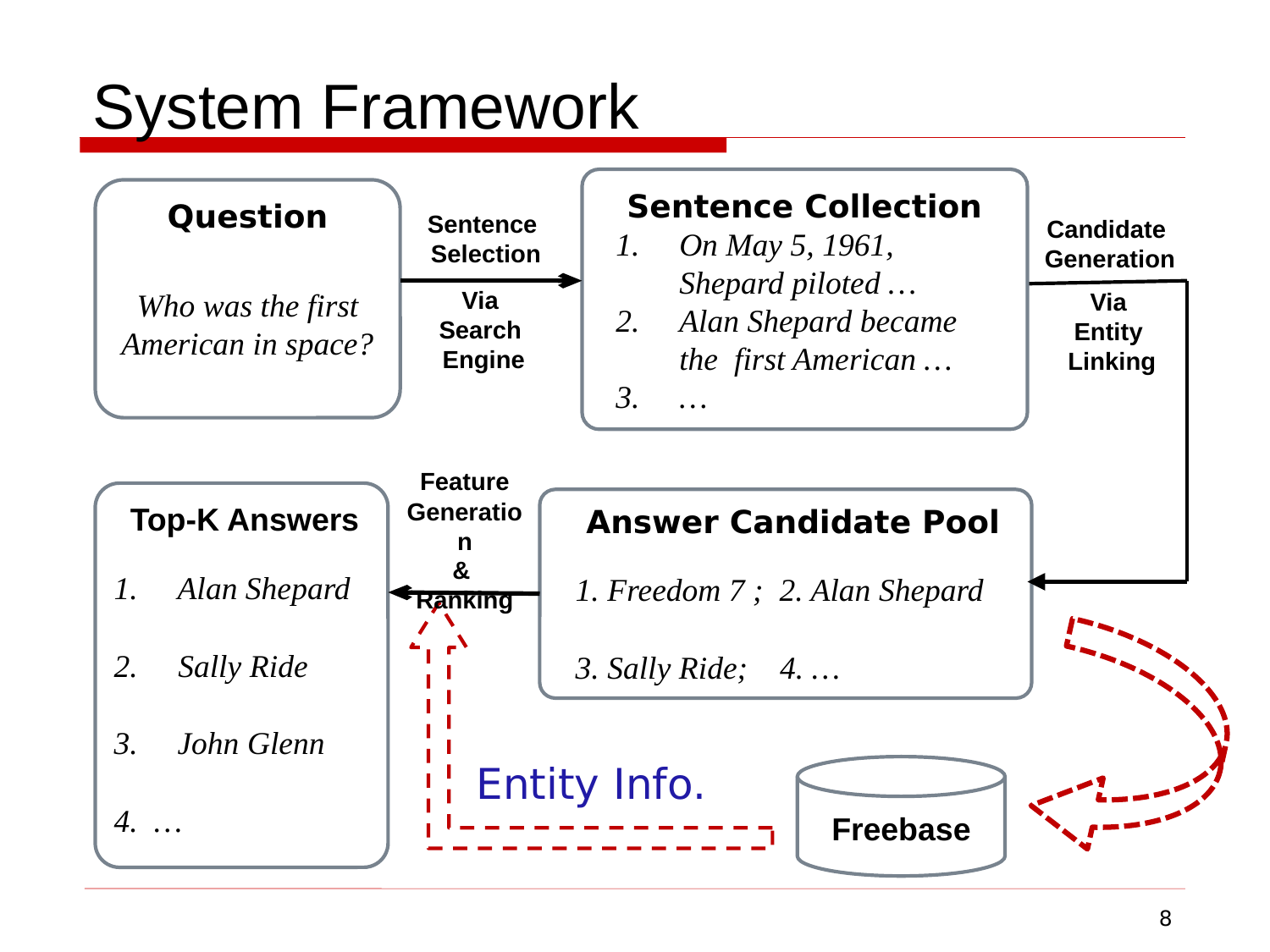

# System Framework

Candidate
Generation

Via
Entity
Linking

Answer Candidate Pool

1. Freedom 7 ;  2. Alan Shepard

3. Sally Ride;    4. …

Freebase

Sentence Collection
On May 5, 1961, Shepard piloted …
Alan Shepard became the  first American …
…

Question

Who was the first American in space?
Sentence
Selection
Via
Search
Engine
Feature
Generation
&
Ranking

Top-K Answers

Alan Shepard

2.     Sally Ride

John Glenn

4.  …

Entity Info.
8